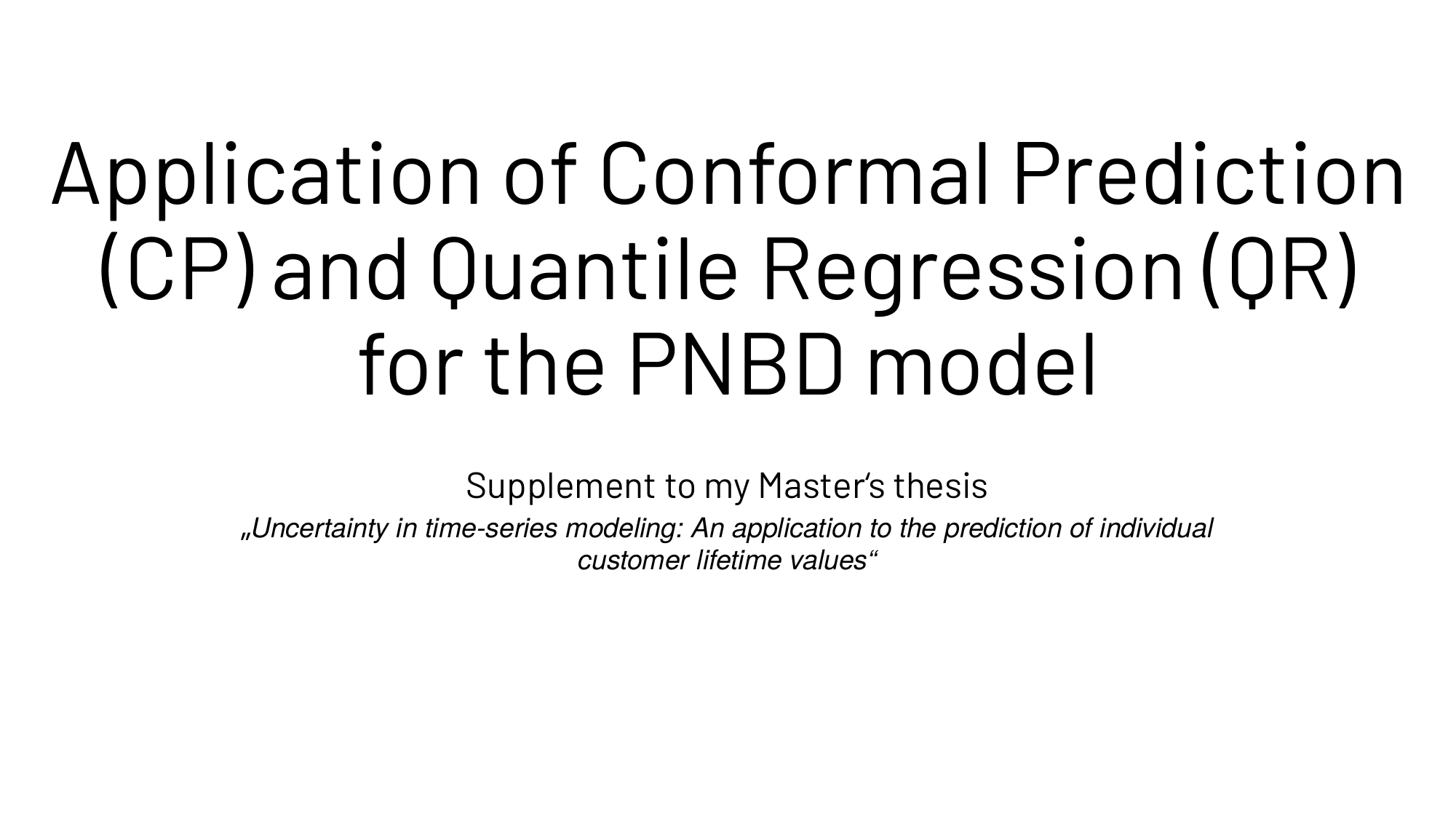

# Application of Conformal Prediction (CP) and Quantile Regression (QR) for the PNBD model
Supplement to my Master‘s thesis
„Uncertainty in time-series modeling: An application to the prediction of individual customer lifetime values“